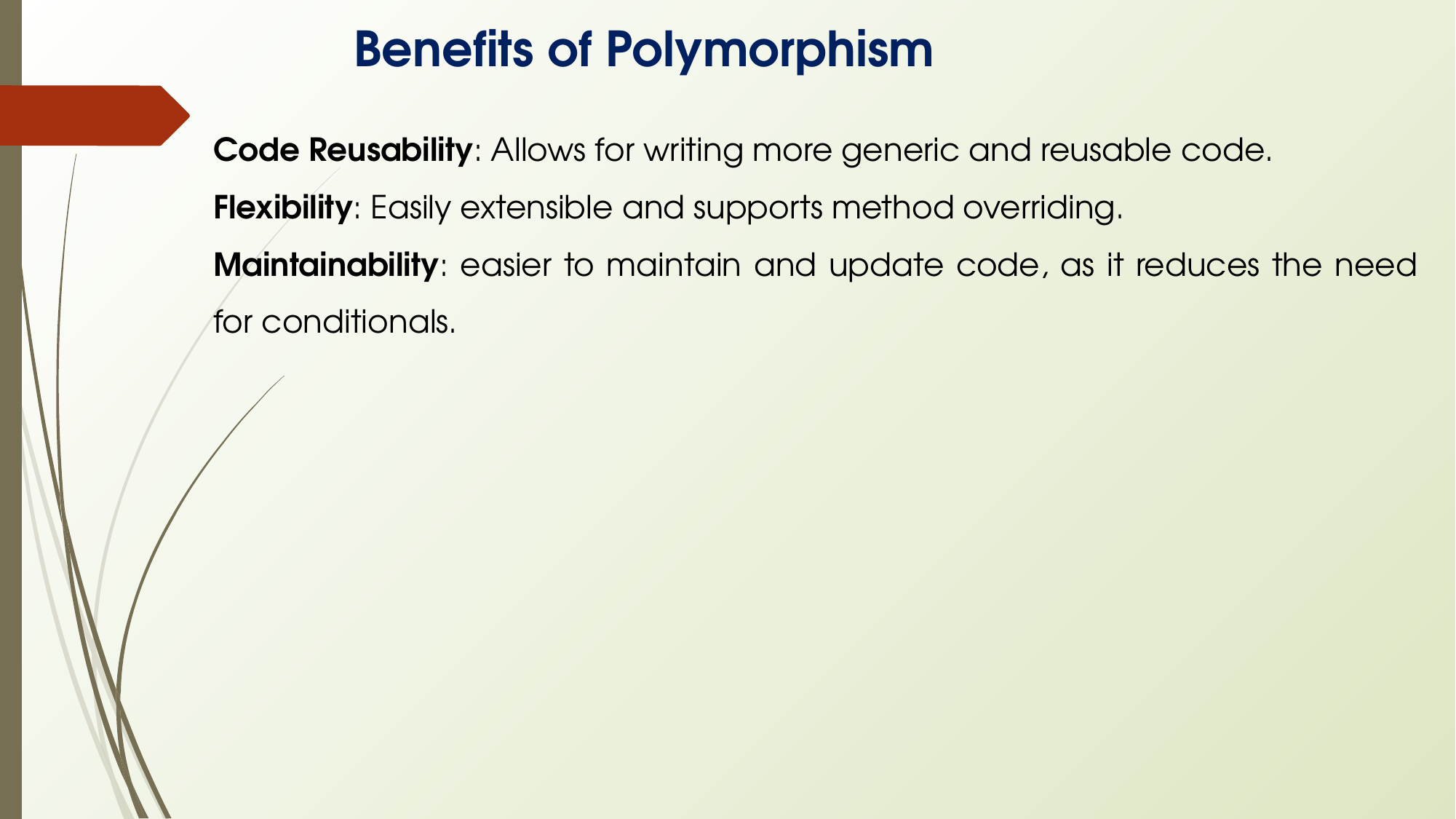

Benefits of Polymorphism

Code Reusability: Allows for writing more generic and reusable code.
Flexibility: Easily extensible and supports method overriding.
Maintainability: easier to maintain and update code, as it reduces the need for conditionals.